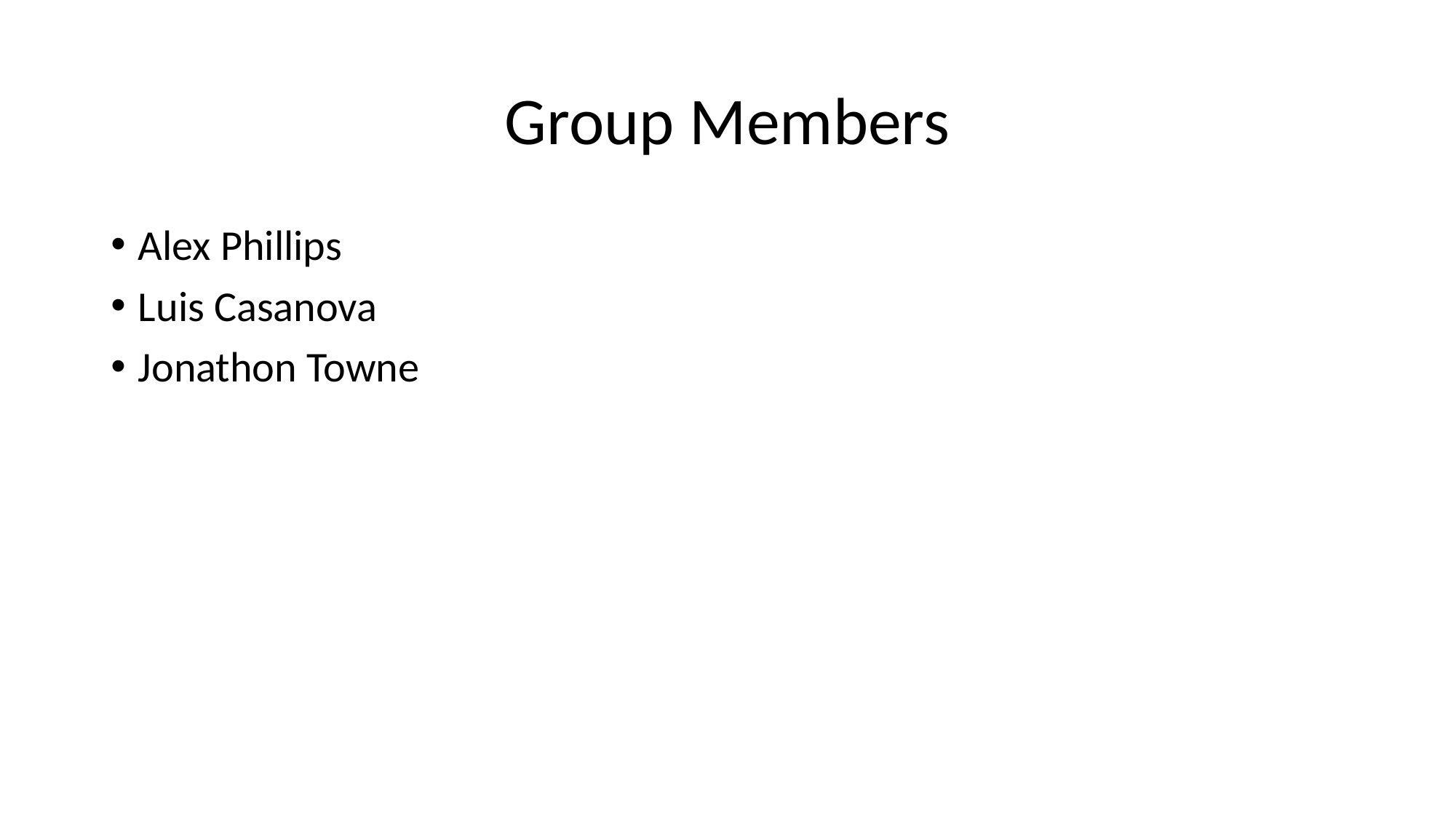

# Group Members
Alex Phillips
Luis Casanova
Jonathon Towne